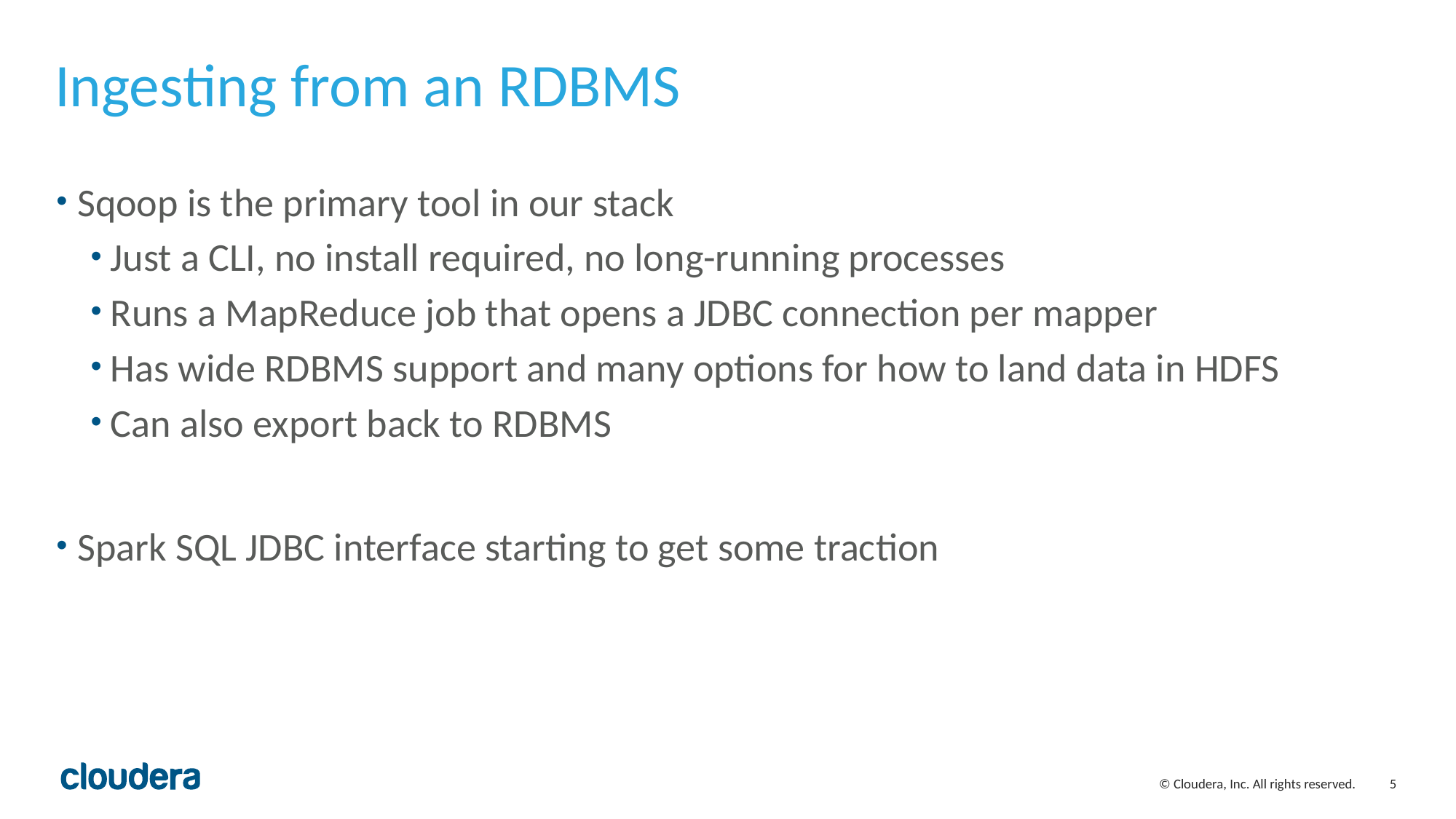

# Ingesting from an RDBMS
Sqoop is the primary tool in our stack
Just a CLI, no install required, no long-running processes
Runs a MapReduce job that opens a JDBC connection per mapper
Has wide RDBMS support and many options for how to land data in HDFS
Can also export back to RDBMS

Spark SQL JDBC interface starting to get some traction